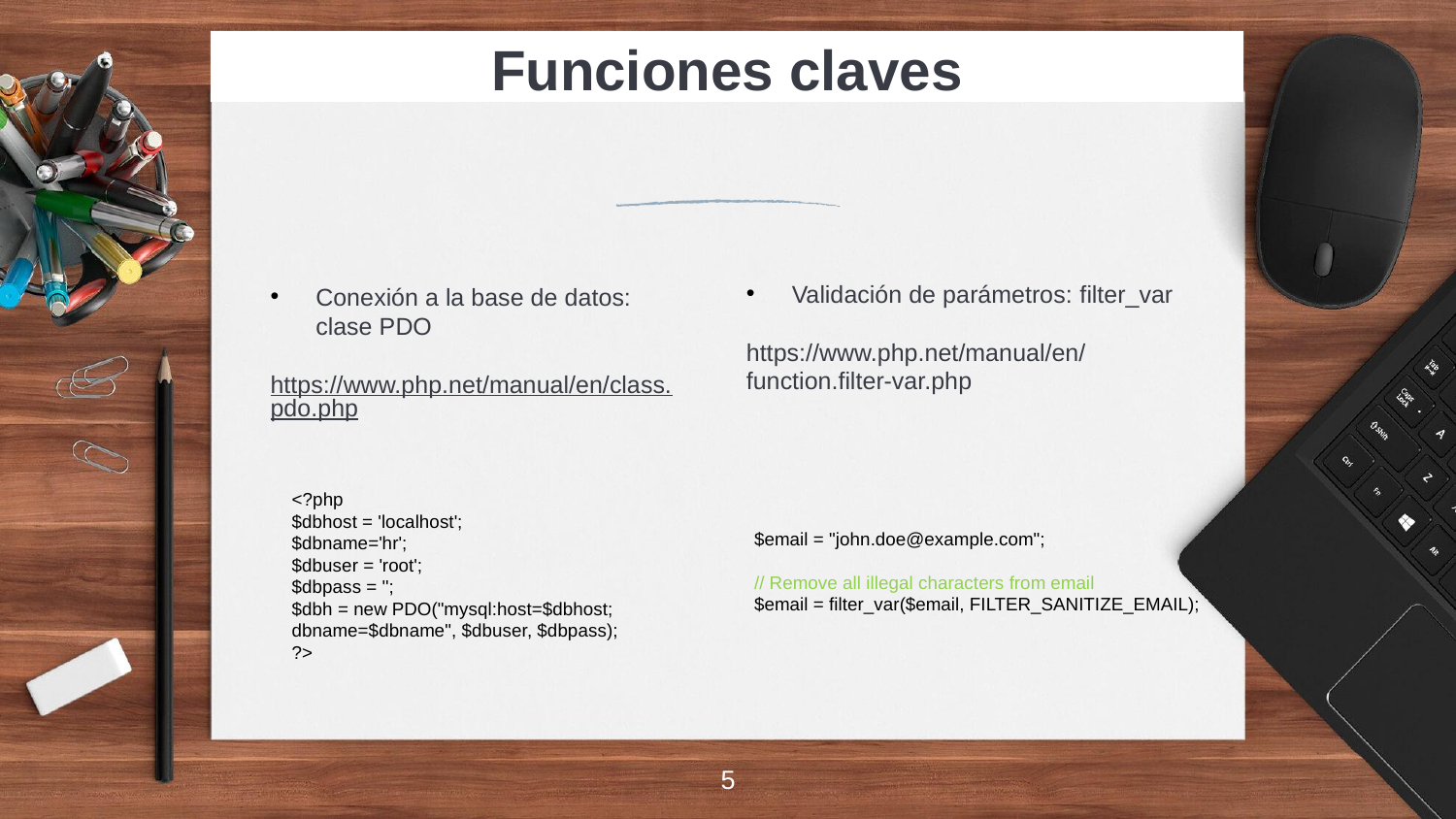

# Funciones claves
Validación de parámetros: filter_var

https://www.php.net/manual/en/function.filter-var.php
Conexión a la base de datos: clase PDO

https://www.php.net/manual/en/class.pdo.php

<?php
$dbhost = 'localhost';
$dbname='hr';
$dbuser = 'root';
$dbpass = '';
$dbh = new PDO("mysql:host=$dbhost;
dbname=$dbname", $dbuser, $dbpass);
?>
$email = "john.doe@example.com";
// Remove all illegal characters from email
$email = filter_var($email, FILTER_SANITIZE_EMAIL);
5